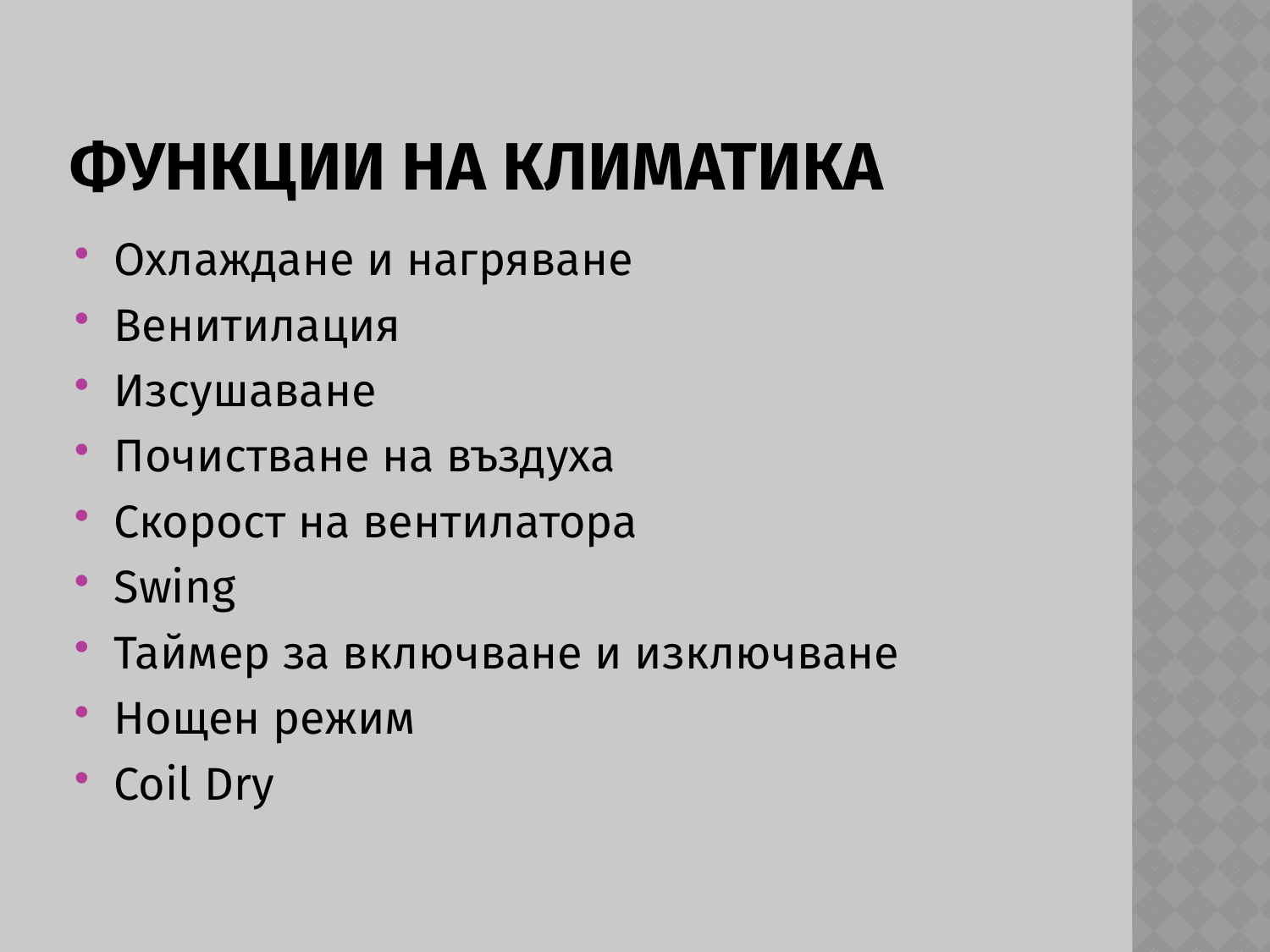

# Функции на климатика
Охлаждане и нагряване
Венитилация
Изсушаване
Почистване на въздуха
Скорост на вентилатора
Swing
Таймер за включване и изключване
Нощен режим
Coil Dry